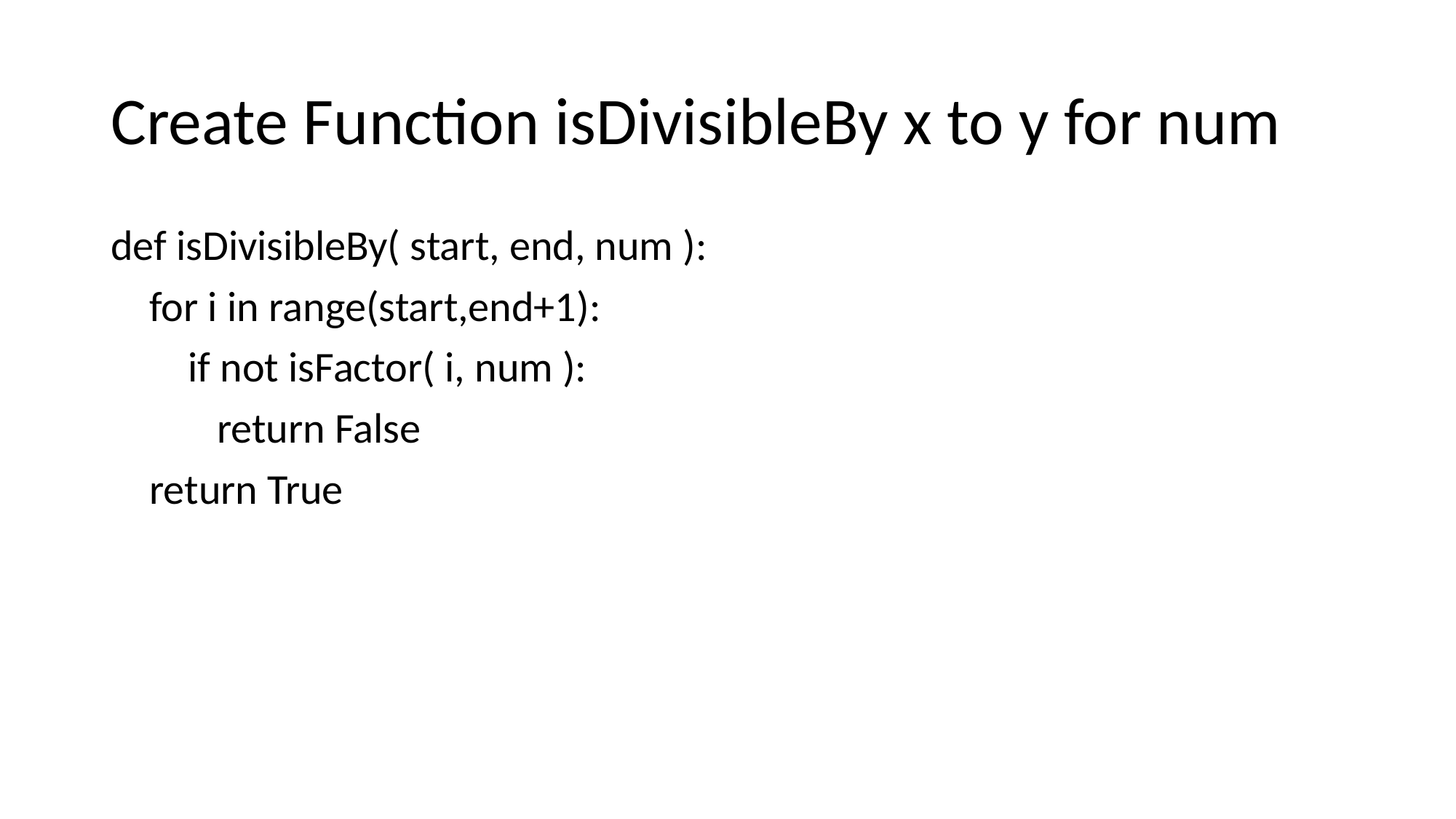

# Create Function isDivisibleBy x to y for num
def isDivisibleBy( start, end, num ):
    for i in range(start,end+1):
        if not isFactor( i, num ):
           return False
    return True